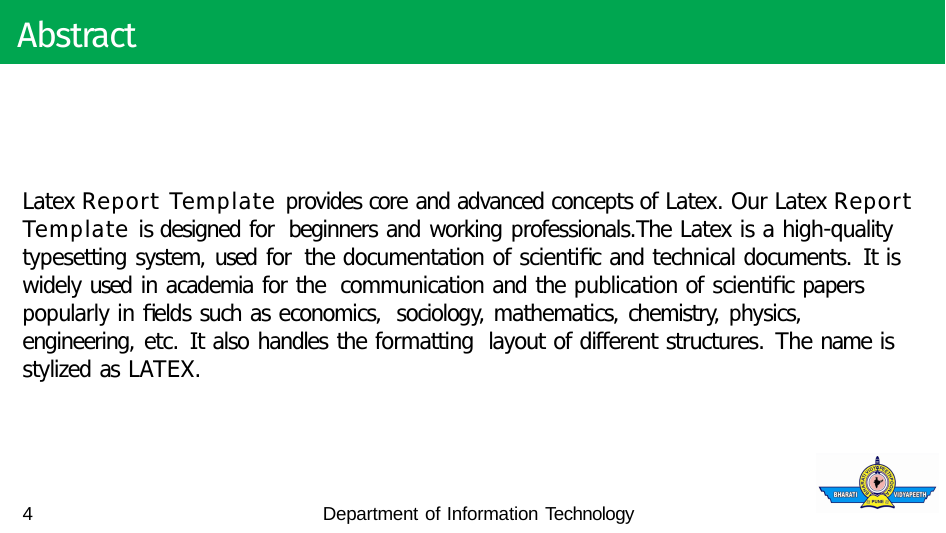

# Abstract
Latex Report Template provides core and advanced concepts of Latex. Our Latex Report Template is designed for  beginners and working professionals.The Latex is a high-quality typesetting system, used for  the documentation of scientific and technical documents. It is widely used in academia for the  communication and the publication of scientific papers popularly in fields such as economics,  sociology, mathematics, chemistry, physics, engineering, etc. It also handles the formatting  layout of different structures. The name is stylized as LATEX.
4
Department of Information Technology